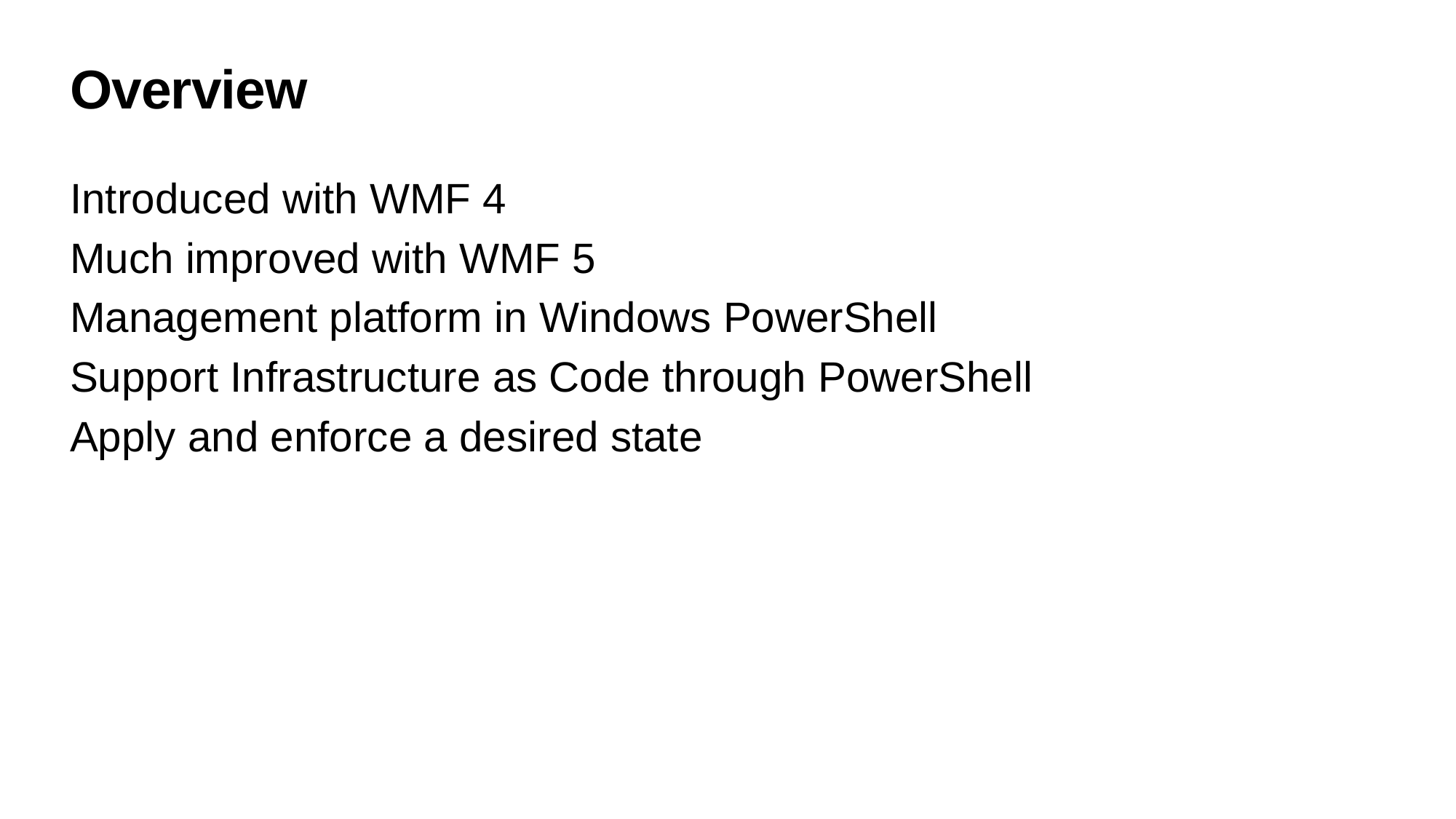

# Overview
Introduced with WMF 4
Much improved with WMF 5
Management platform in Windows PowerShell
Support Infrastructure as Code through PowerShell
Apply and enforce a desired state